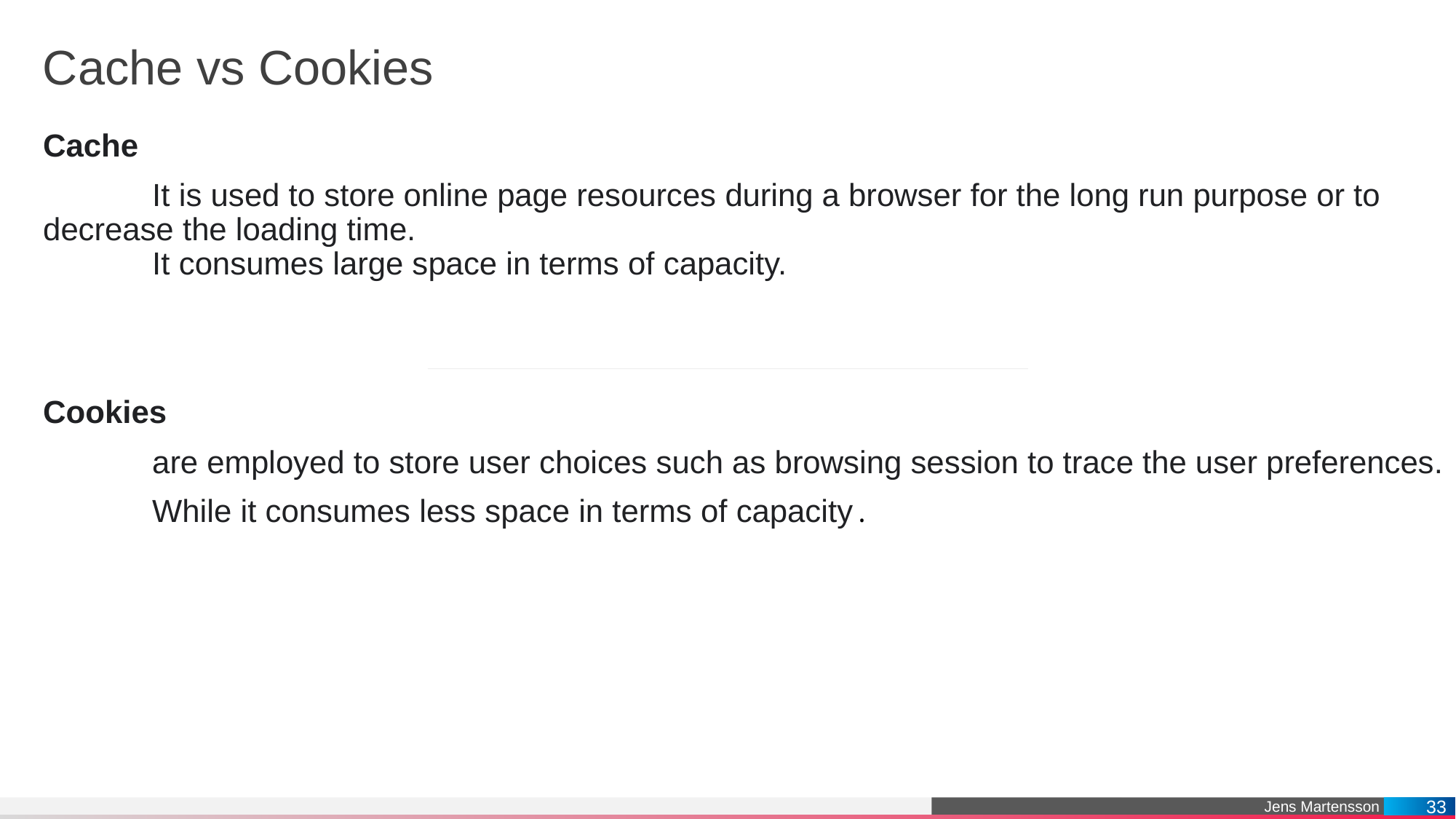

# Cache vs Cookies
Cache
	It is used to store online page resources during a browser for the long run purpose or to decrease the loading time.
	It consumes large space in terms of capacity.

Cookies
	are employed to store user choices such as browsing session to trace the user preferences.
	While it consumes less space in terms of capacity.

|  |  |
| --- | --- |
33